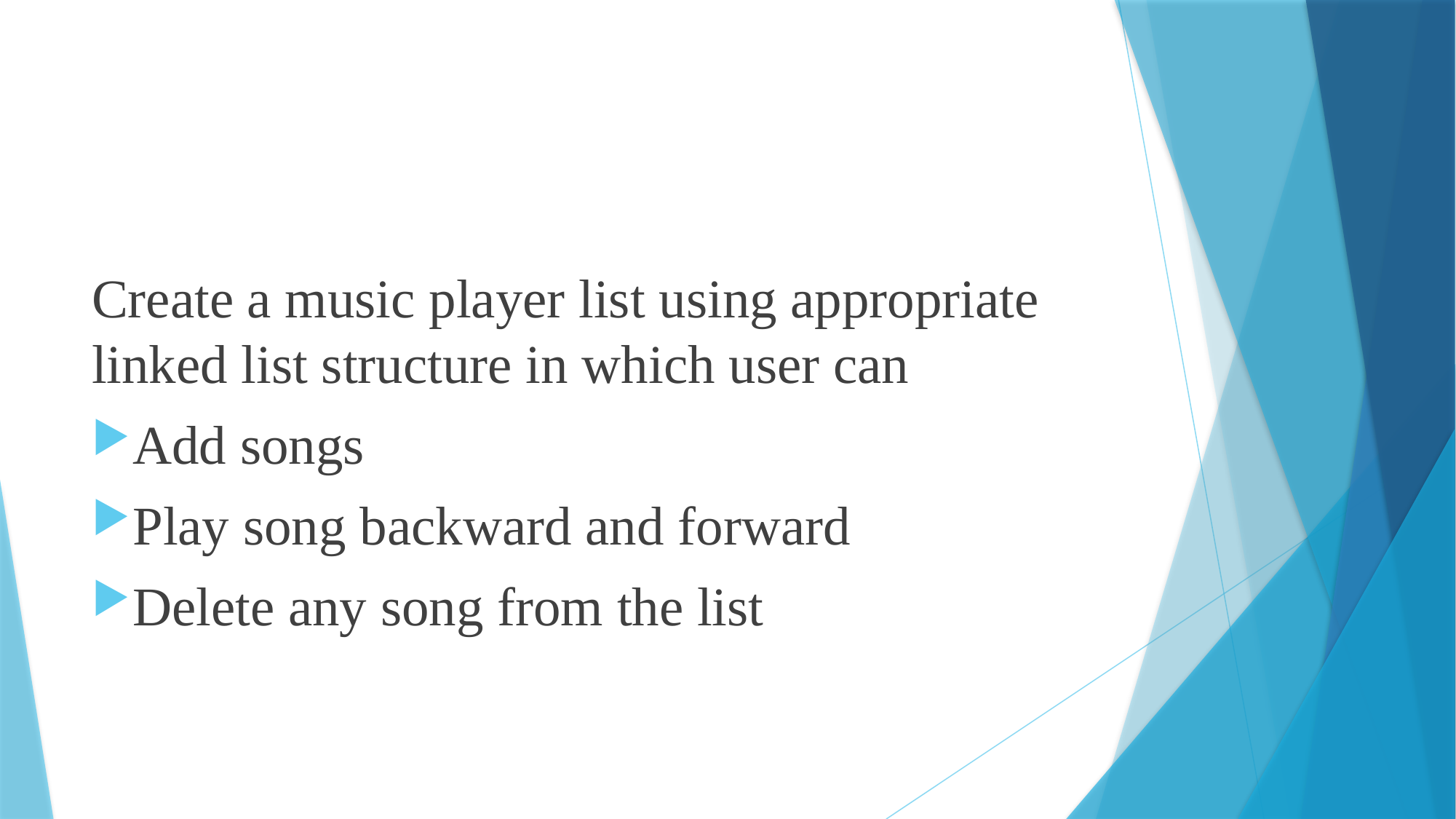

Create a music player list using appropriate linked list structure in which user can
Add songs
Play song backward and forward
Delete any song from the list